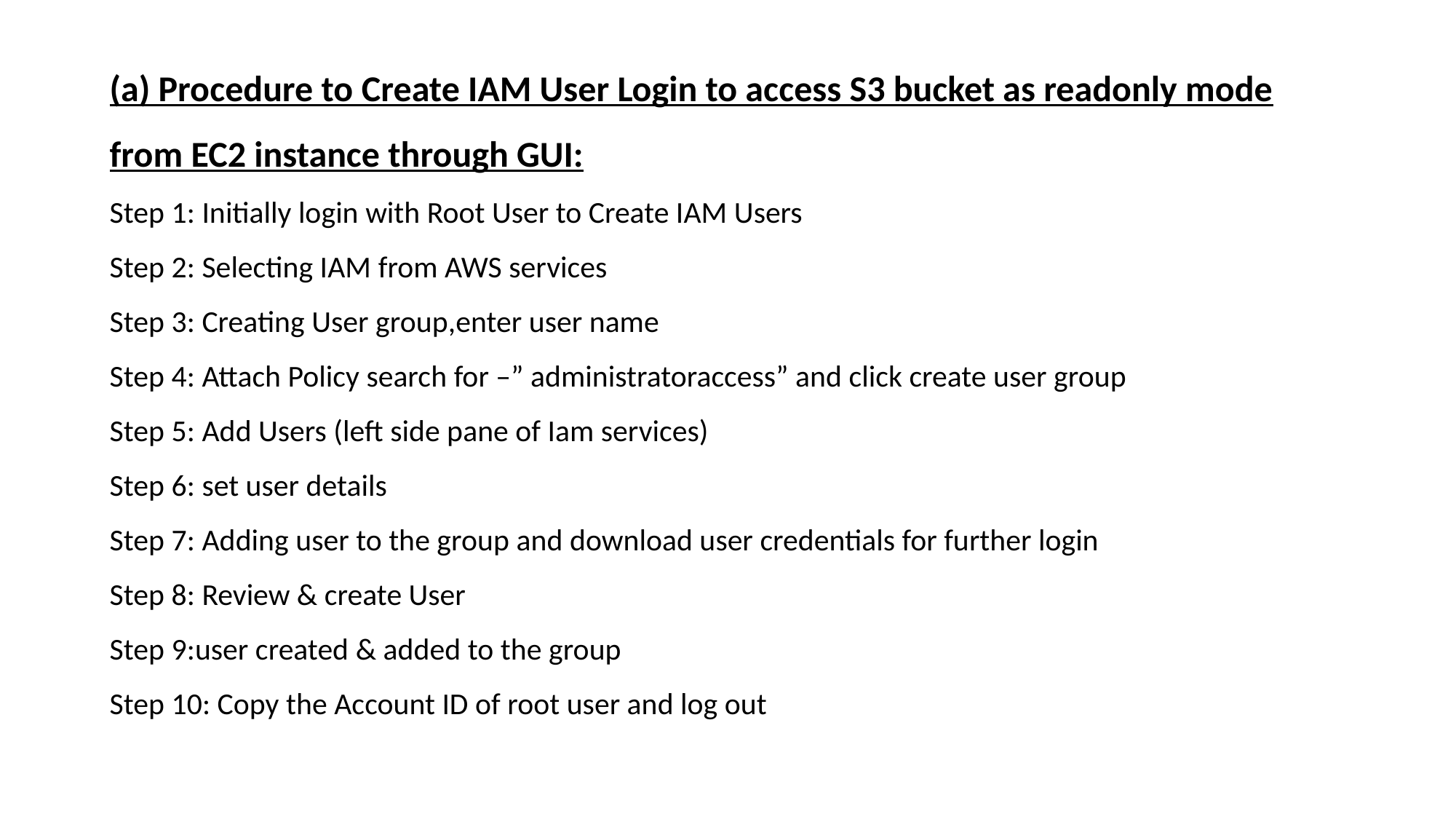

(a) Procedure to Create IAM User Login to access S3 bucket as readonly mode from EC2 instance through GUI:
Step 1: Initially login with Root User to Create IAM Users
Step 2: Selecting IAM from AWS services
Step 3: Creating User group,enter user name
Step 4: Attach Policy search for –” administratoraccess” and click create user group
Step 5: Add Users (left side pane of Iam services)
Step 6: set user details
Step 7: Adding user to the group and download user credentials for further login
Step 8: Review & create User
Step 9:user created & added to the group
Step 10: Copy the Account ID of root user and log out